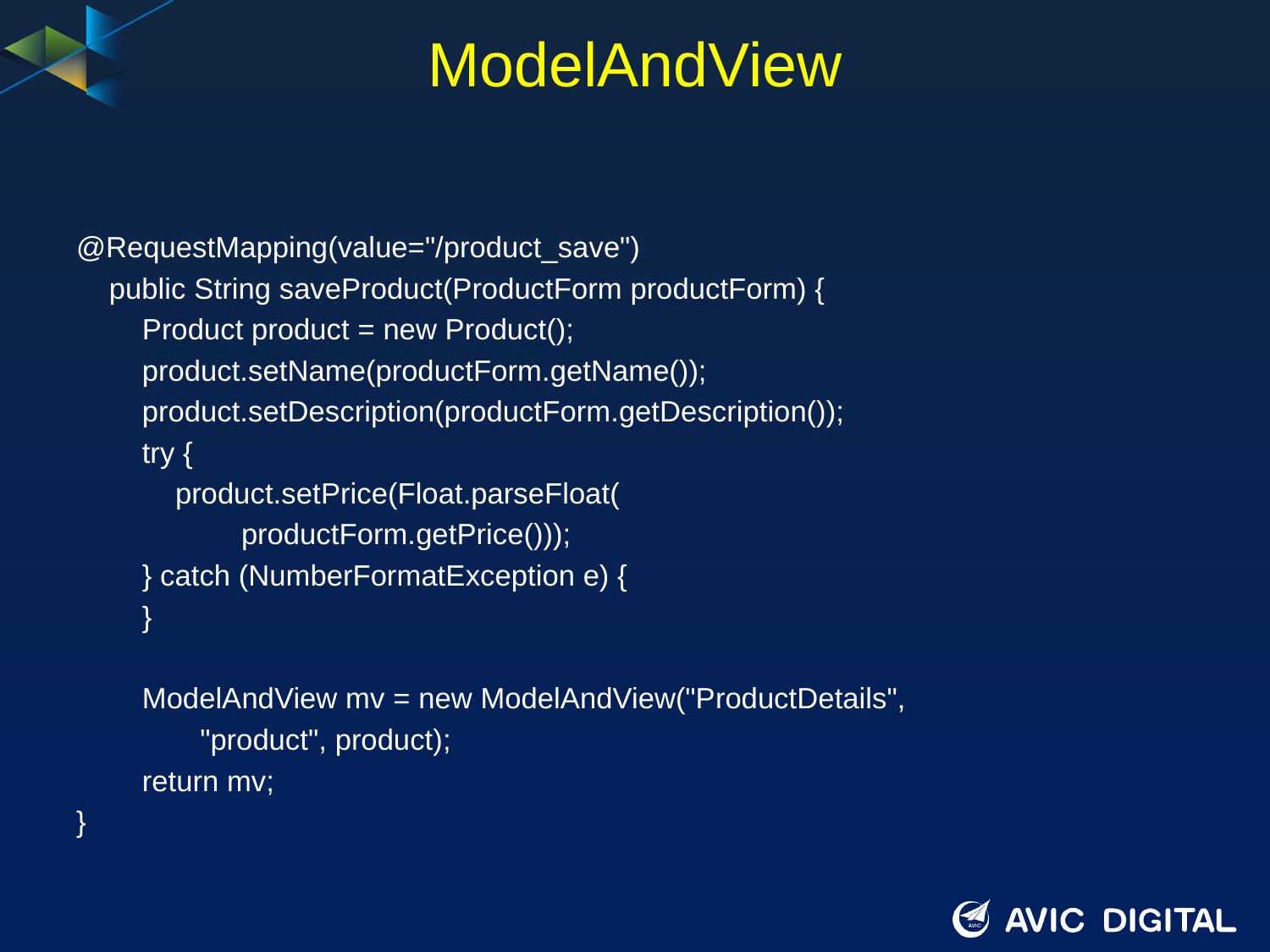

# ModelAndView
@RequestMapping(value="/product_save")
    public String saveProduct(ProductForm productForm) {
        Product product = new Product();
        product.setName(productForm.getName());
        product.setDescription(productForm.getDescription());
        try {
            product.setPrice(Float.parseFloat(
                    productForm.getPrice()));
        } catch (NumberFormatException e) {
        }

        ModelAndView mv = new ModelAndView("ProductDetails",
               "product", product);
        return mv;
}